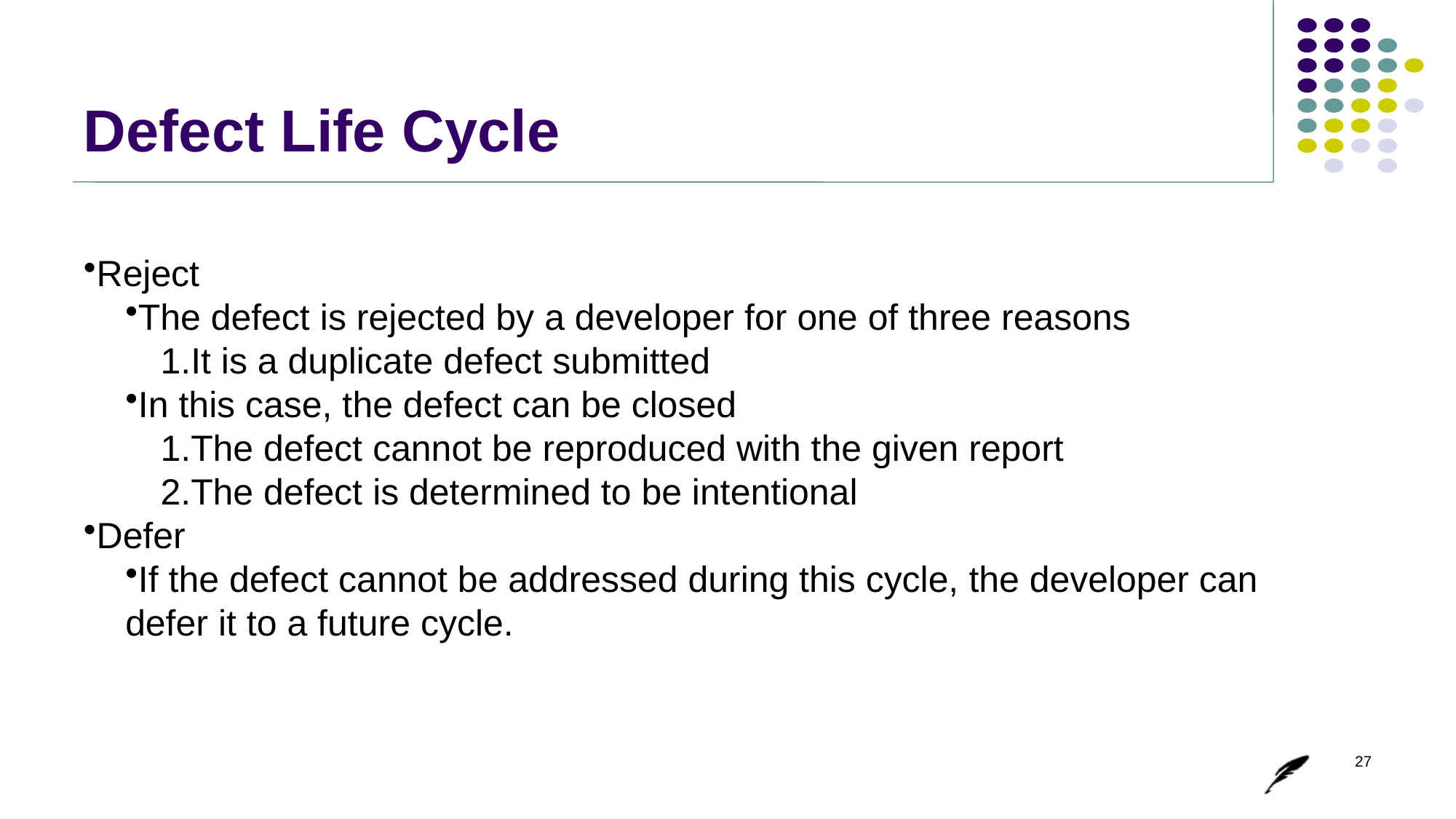

# Defect Life Cycle
Reject
The defect is rejected by a developer for one of three reasons
It is a duplicate defect submitted
In this case, the defect can be closed
The defect cannot be reproduced with the given report
The defect is determined to be intentional
Defer
If the defect cannot be addressed during this cycle, the developer can defer it to a future cycle.

27